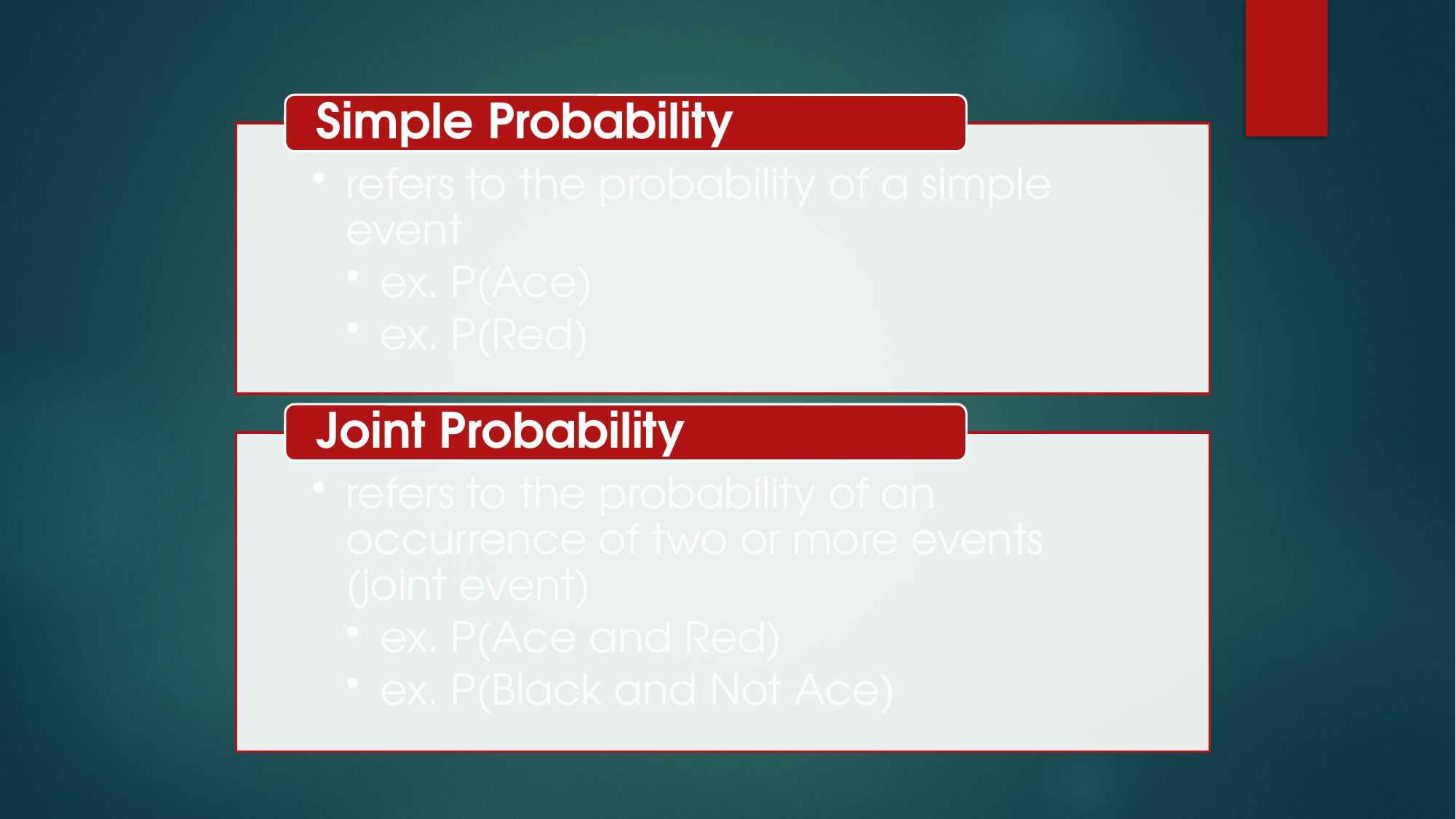

refers to the probability of a simple event
ex. P(Ace)
ex. P(Red)
Simple Probability
refers to the probability of an occurrence of two or more events (joint event)
ex. P(Ace and Red)
ex. P(Black and Not Ace)
Joint Probability